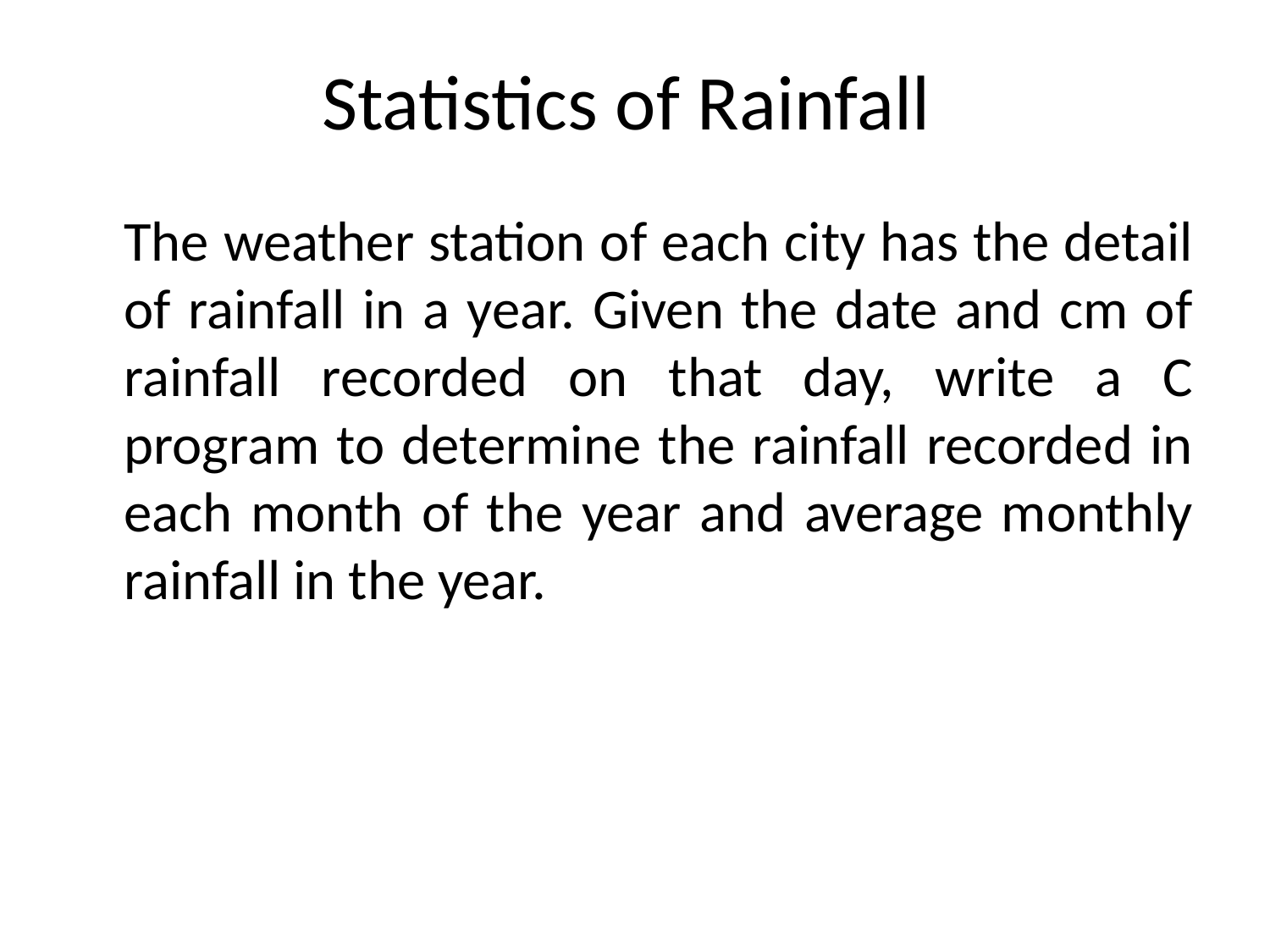

# Statistics of Rainfall
	The weather station of each city has the detail of rainfall in a year. Given the date and cm of rainfall recorded on that day, write a C program to determine the rainfall recorded in each month of the year and average monthly rainfall in the year.